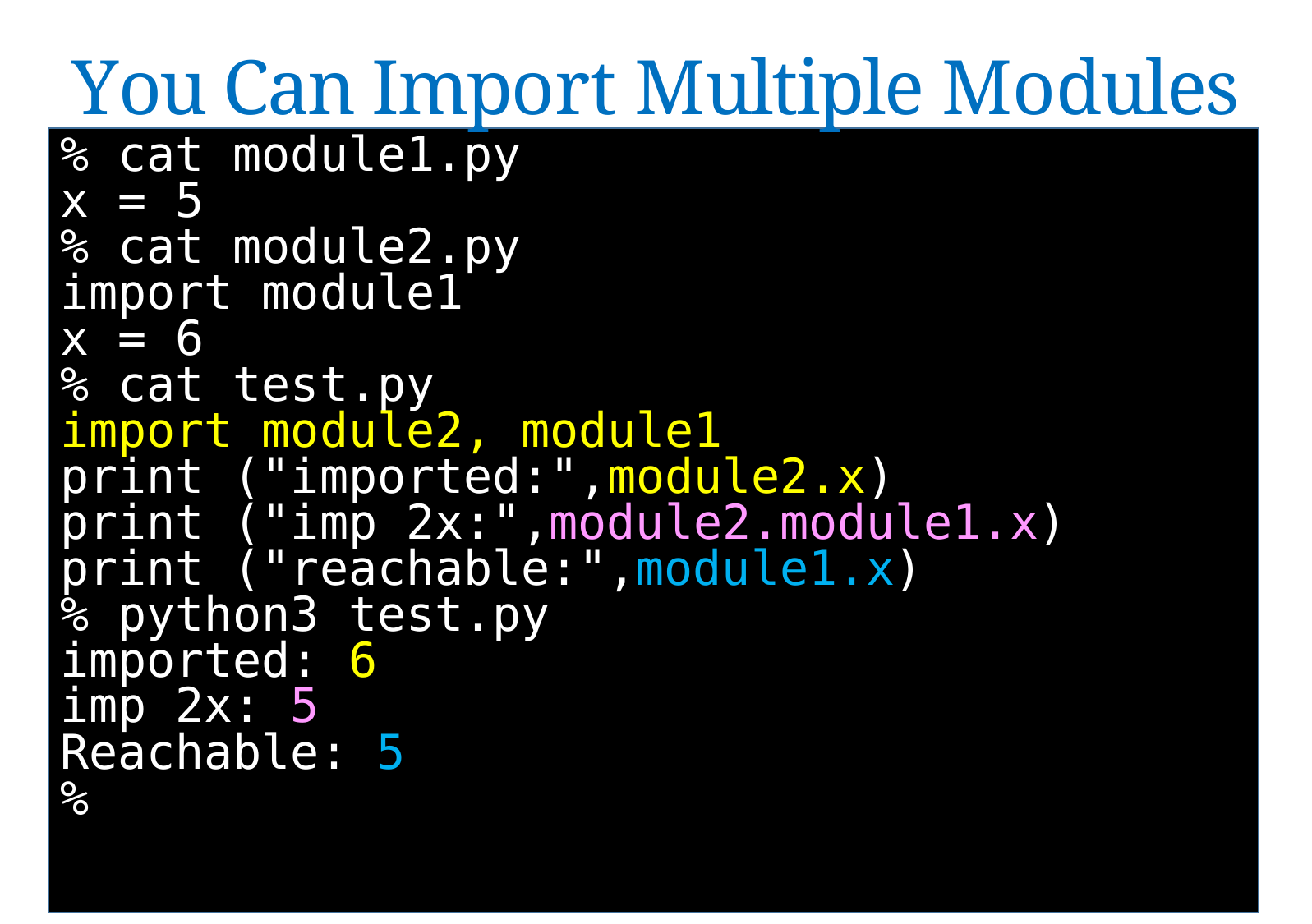

You Can Import Multiple Modules
% cat module1.py
x = 5
% cat module2.py
import module1
x = 6
% cat test.py
import module2, module1
print ("imported:",module2.x)
print ("imp 2x:",module2.module1.x)
print ("reachable:",module1.x)
% python3 test.py
imported: 6
imp 2x: 5
Reachable: 5
%